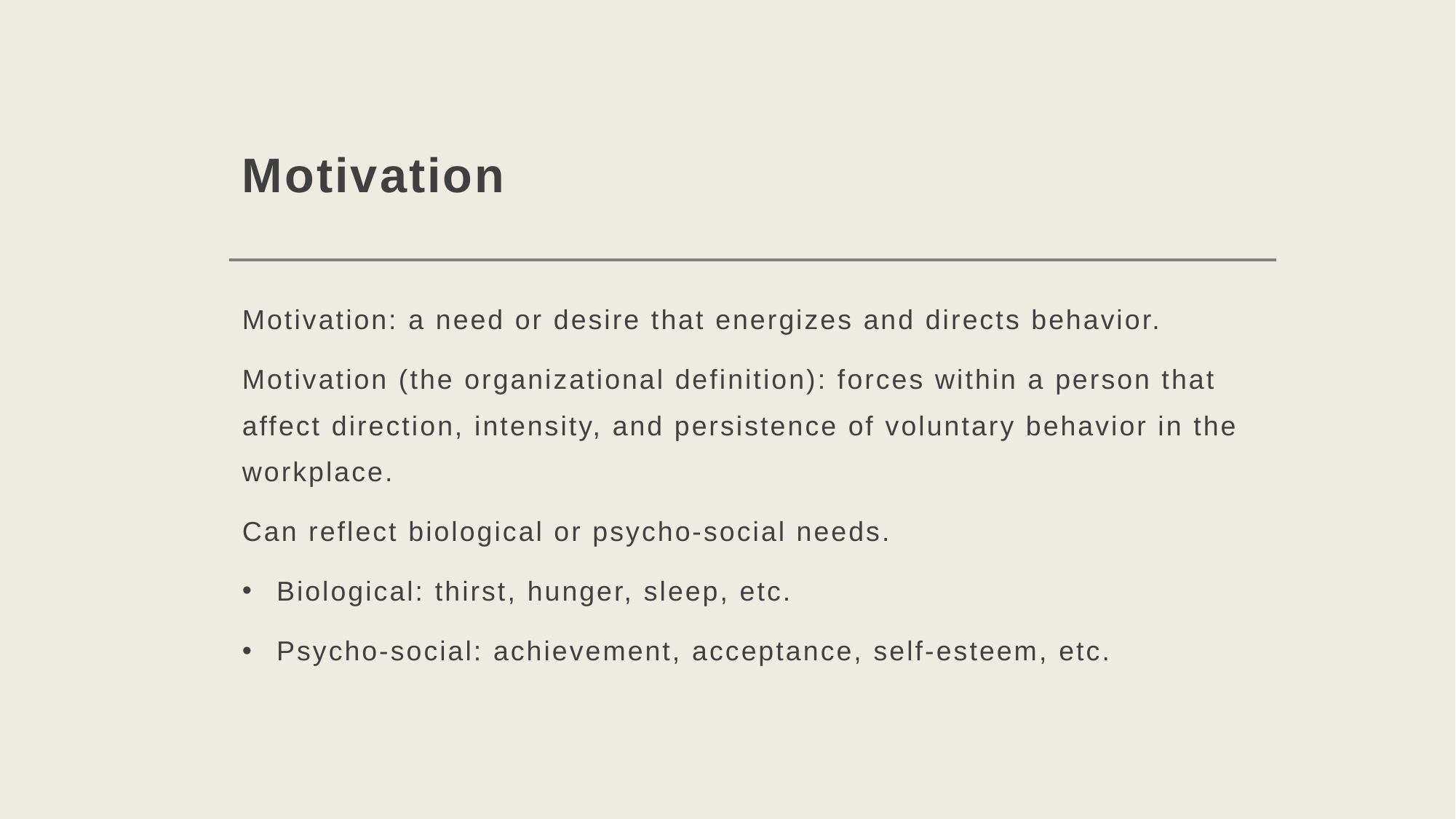

# Motivation
Motivation: a need or desire that energizes and directs behavior.
Motivation (the organizational definition): forces within a person that affect direction, intensity, and persistence of voluntary behavior in the workplace.
Can reflect biological or psycho-social needs.
Biological: thirst, hunger, sleep, etc.
Psycho-social: achievement, acceptance, self-esteem, etc.